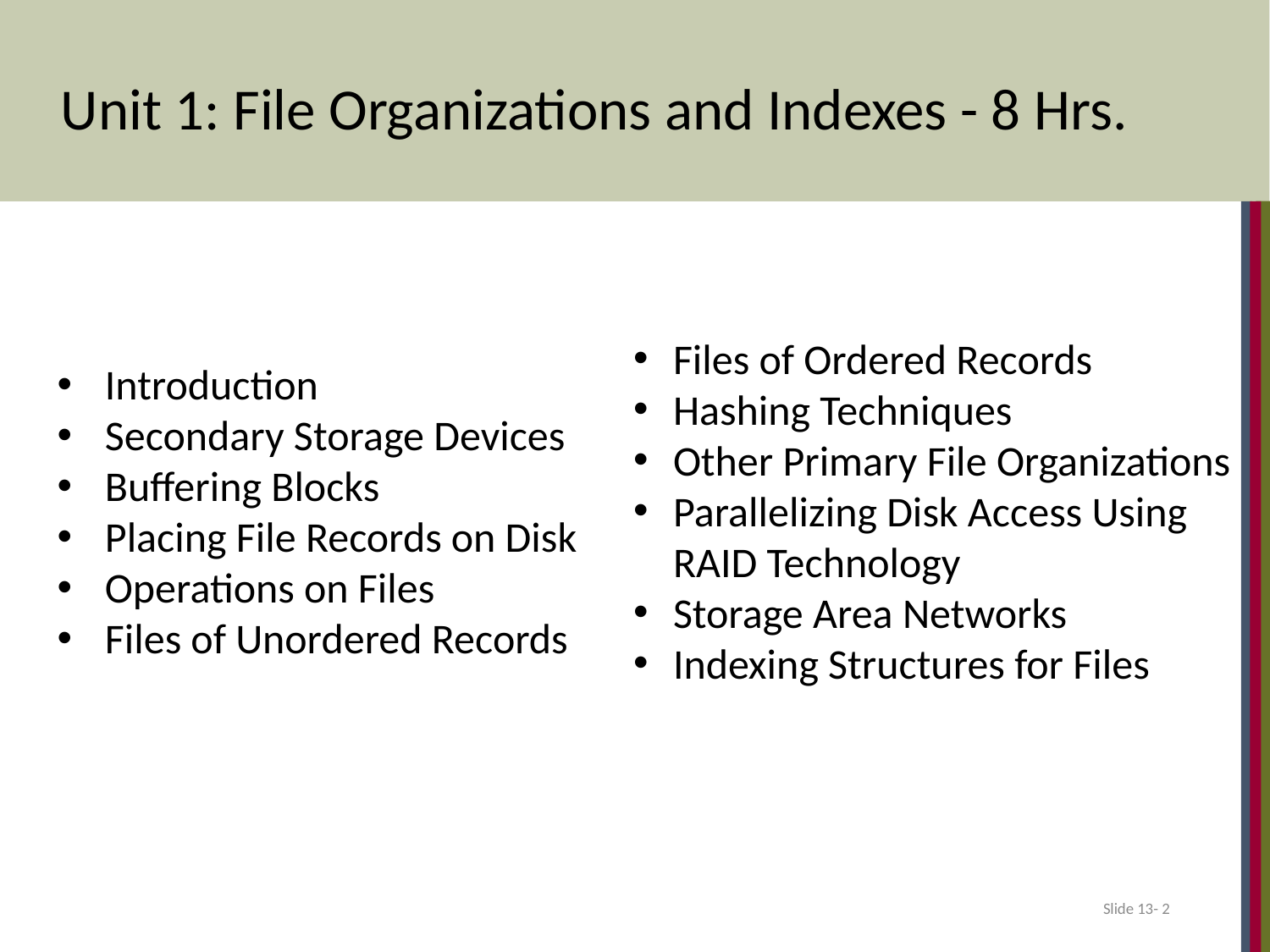

Unit 1: File Organizations and Indexes - 8 Hrs.
Files of Ordered Records
Hashing Techniques
Other Primary File Organizations
Parallelizing Disk Access Using RAID Technology
Storage Area Networks
Indexing Structures for Files
Introduction
Secondary Storage Devices
Buffering Blocks
Placing File Records on Disk
Operations on Files
Files of Unordered Records
Slide 13- 2